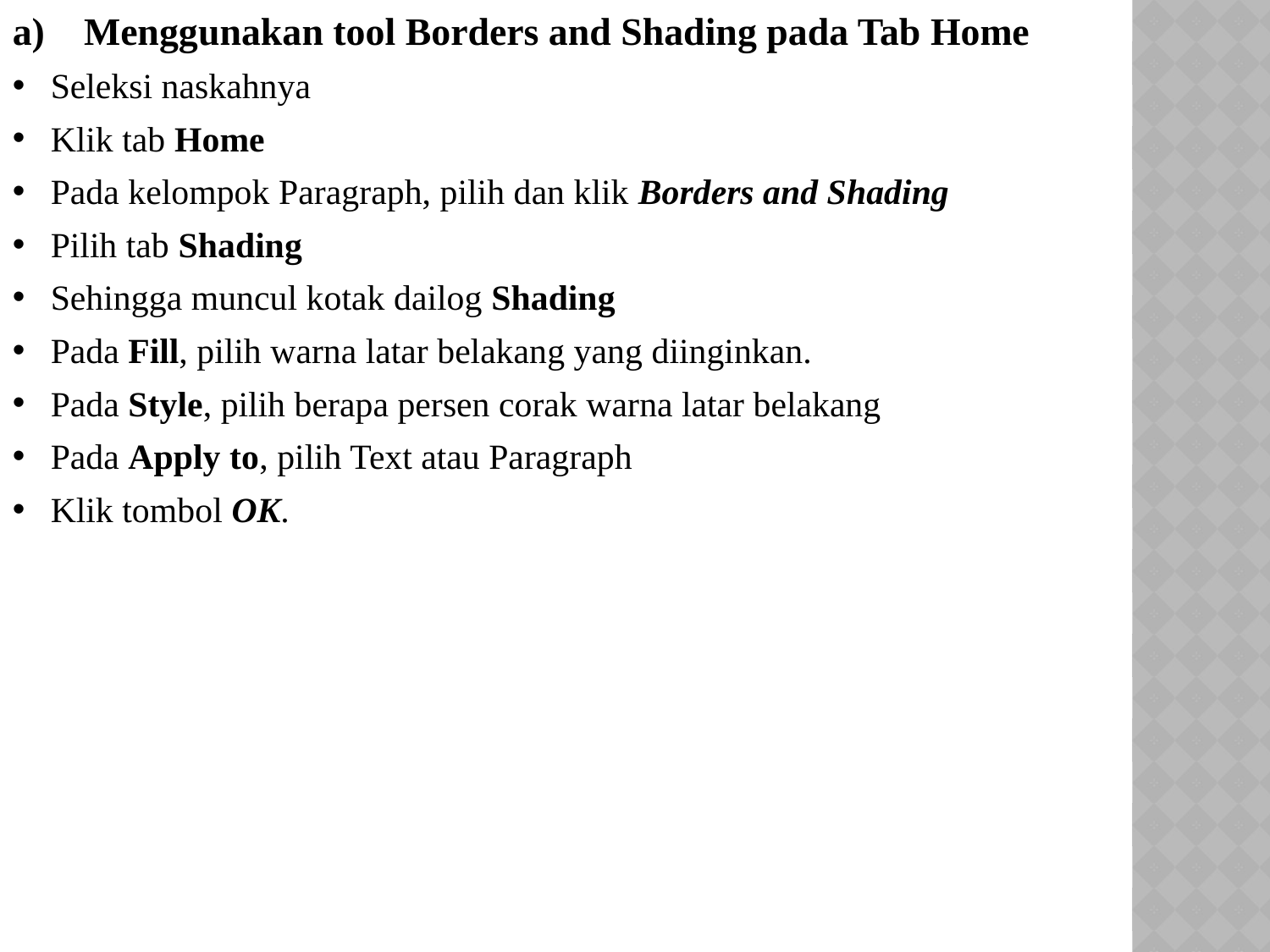

Menggunakan tool Borders and Shading pada Tab Home
Seleksi naskahnya
Klik tab Home
Pada kelompok Paragraph, pilih dan klik Borders and Shading
Pilih tab Shading
Sehingga muncul kotak dailog Shading
Pada Fill, pilih warna latar belakang yang diinginkan.
Pada Style, pilih berapa persen corak warna latar belakang
Pada Apply to, pilih Text atau Paragraph
Klik tombol OK.